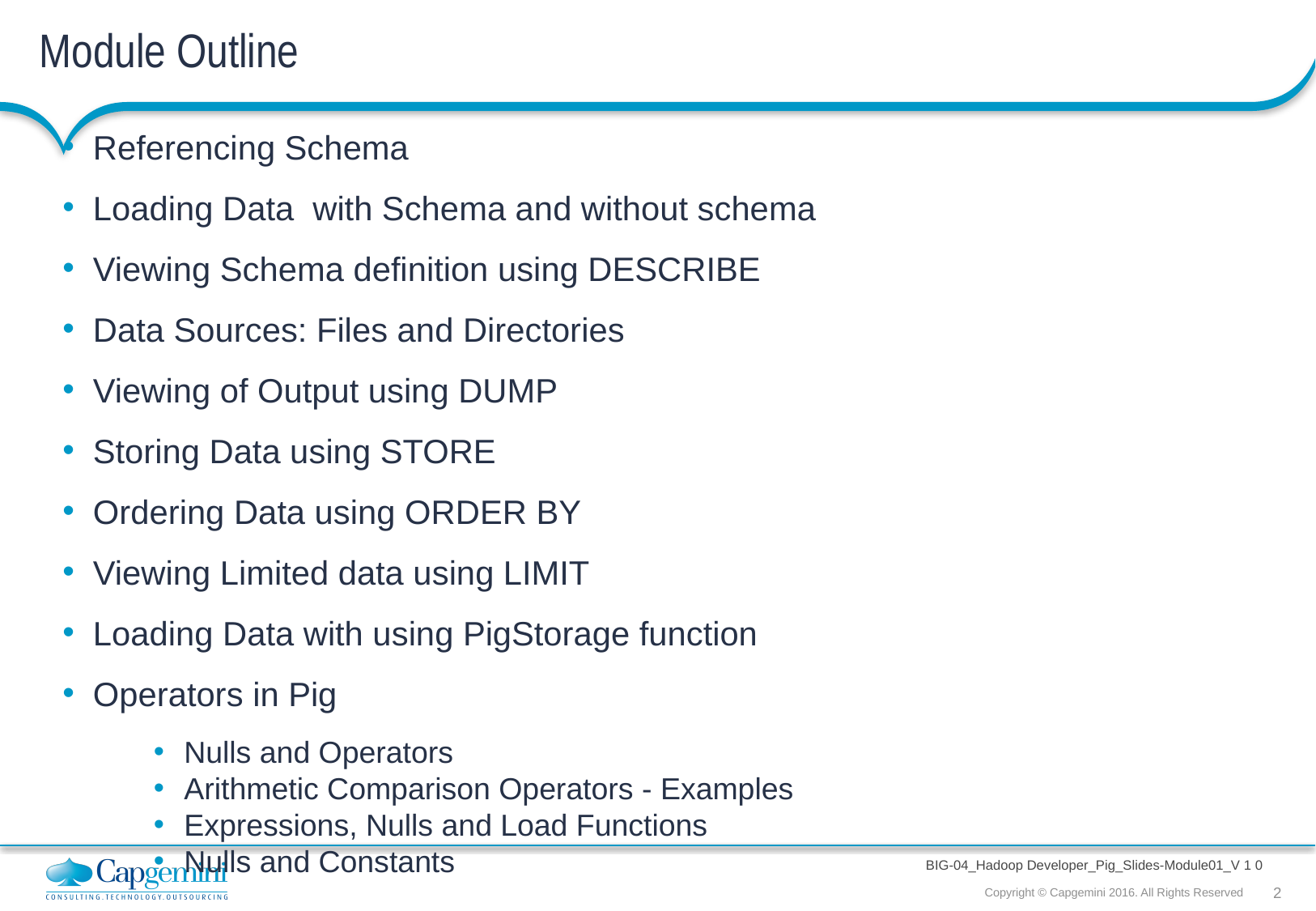

# Module Outline
Referencing Schema
Loading Data  with Schema and without schema
Viewing Schema definition using DESCRIBE
Data Sources: Files and Directories
Viewing of Output using DUMP
Storing Data using STORE
Ordering Data using ORDER BY
Viewing Limited data using LIMIT
Loading Data with using PigStorage function
Operators in Pig
Nulls and Operators
Arithmetic Comparison Operators - Examples
Expressions, Nulls and Load Functions
Nulls and Constants